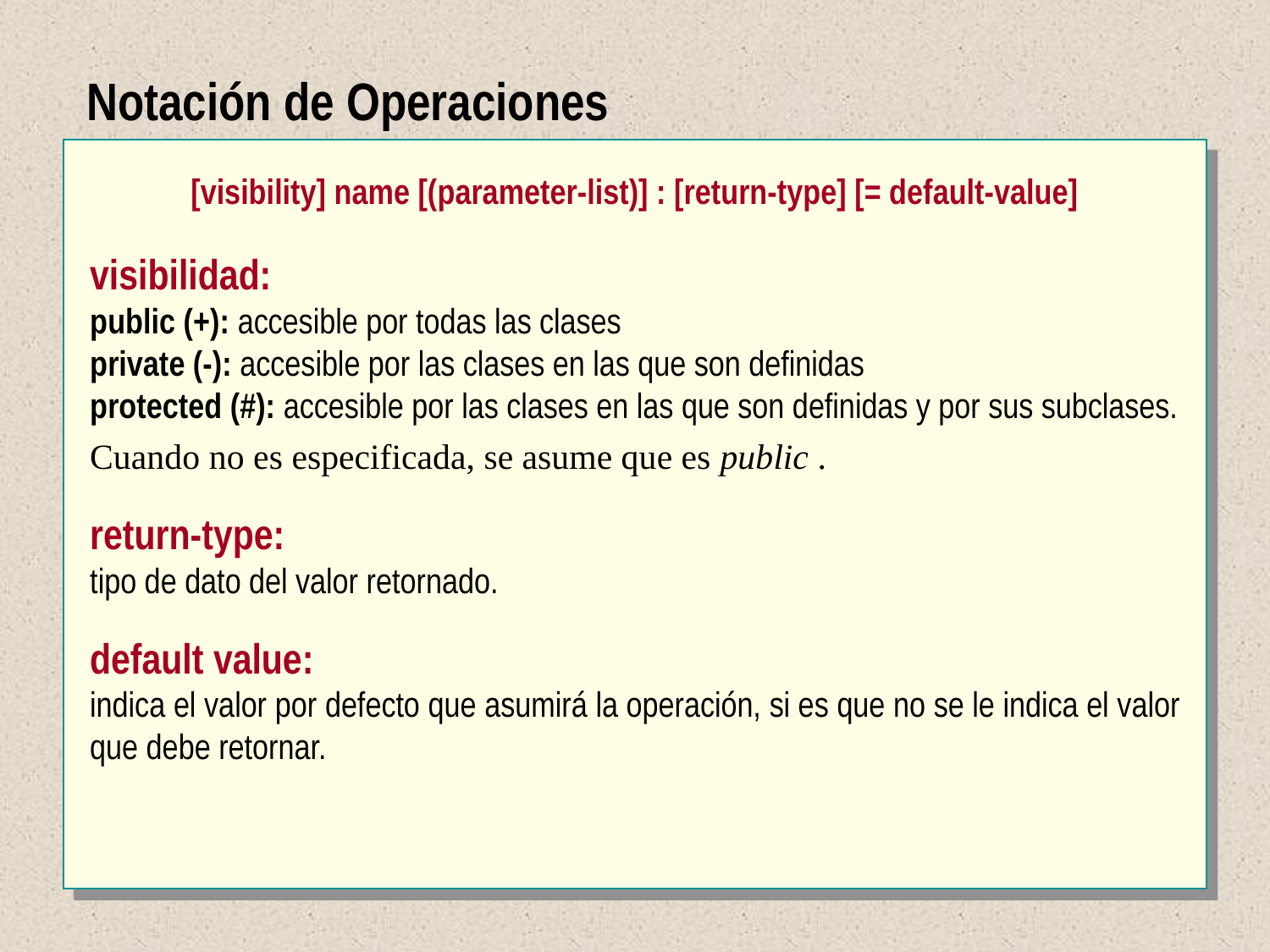

Notación de Operaciones
[visibility] name [(parameter-list)] : [return-type] [= default-value]
visibilidad:
public (+): accesible por todas las clases
private (-): accesible por las clases en las que son definidas
protected (#): accesible por las clases en las que son definidas y por sus subclases.
Cuando no es especificada, se asume que es public .
return-type:
tipo de dato del valor retornado.
default value:
indica el valor por defecto que asumirá la operación, si es que no se le indica el valor que debe retornar.